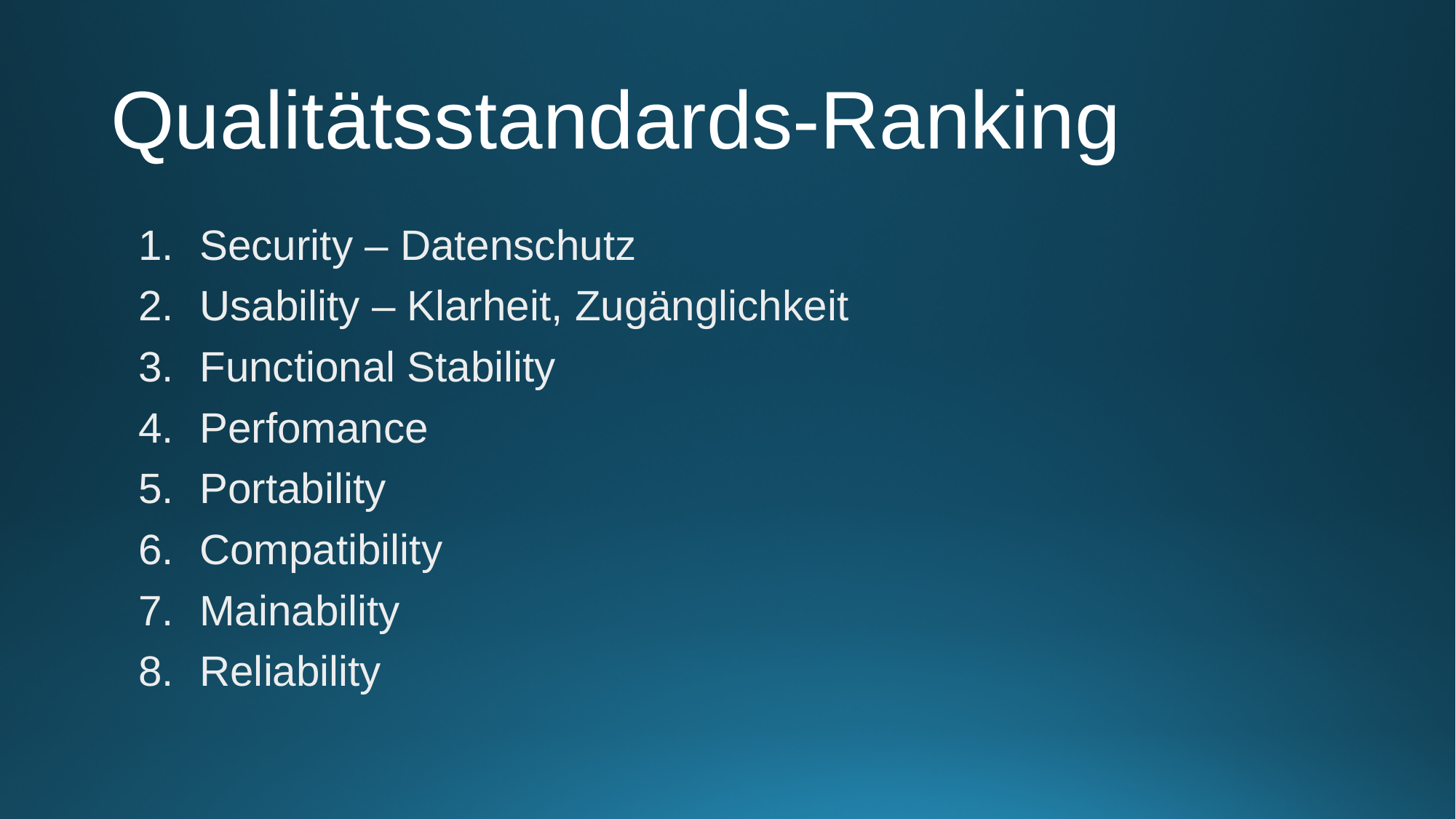

# Qualitätsstandards-Ranking
Security – Datenschutz
Usability – Klarheit, Zugänglichkeit
Functional Stability
Perfomance
Portability
Compatibility
Mainability
Reliability